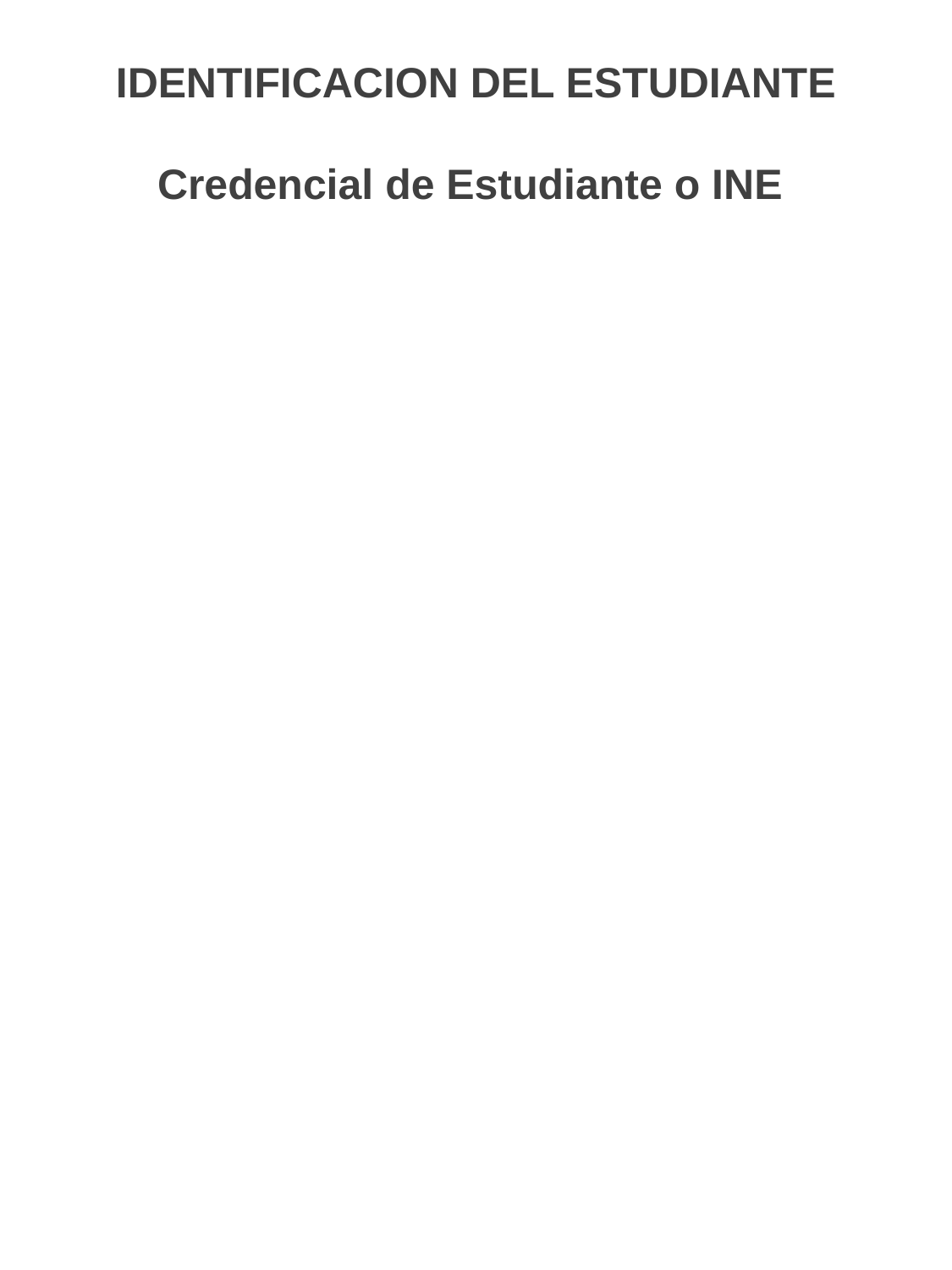

IDENTIFICACION DEL ESTUDIANTE

Credencial de Estudiante o INE